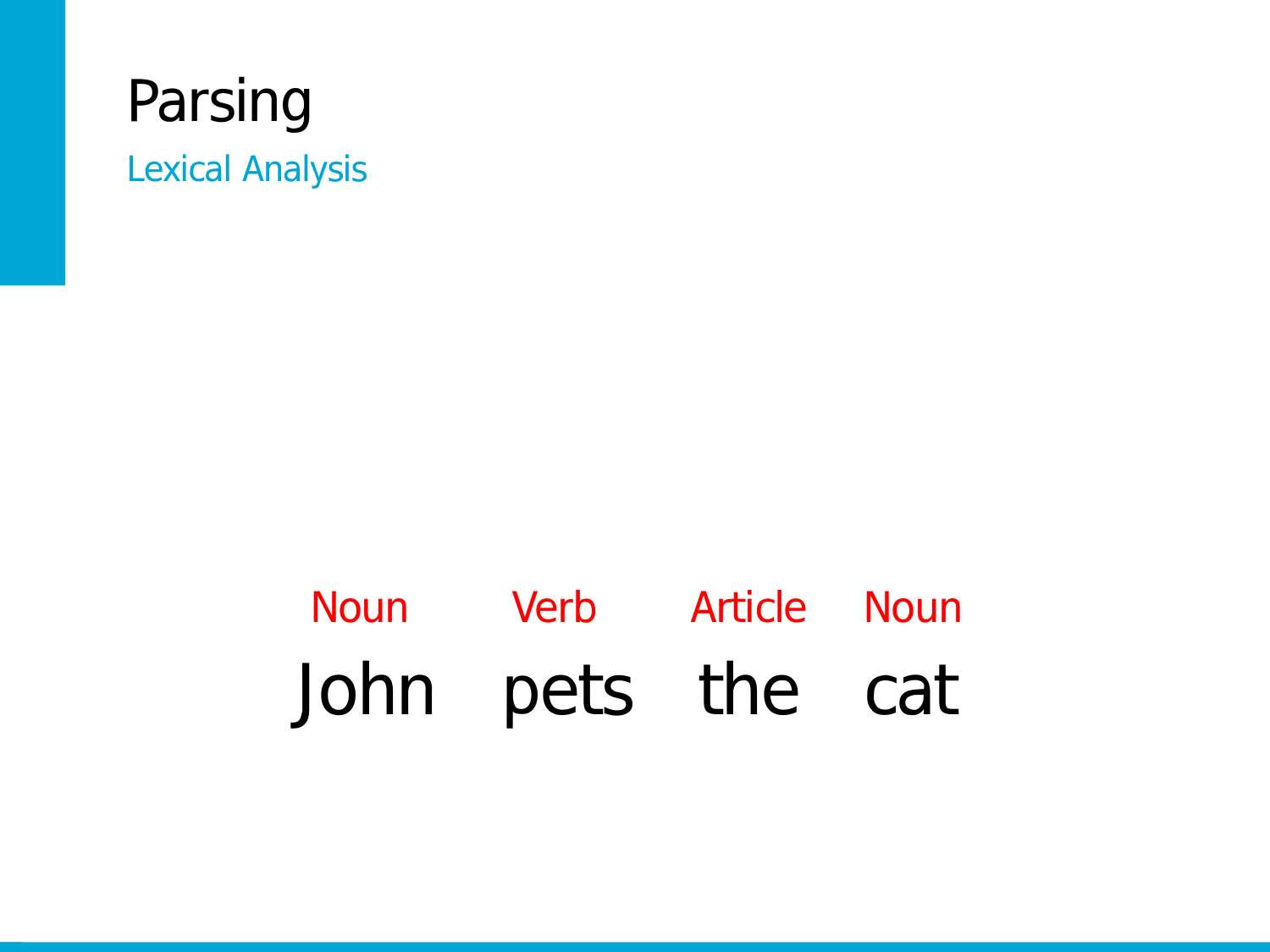

# Parsing
Lexical Analysis
Noun
Verb
Article
Noun
John   pets   the   cat